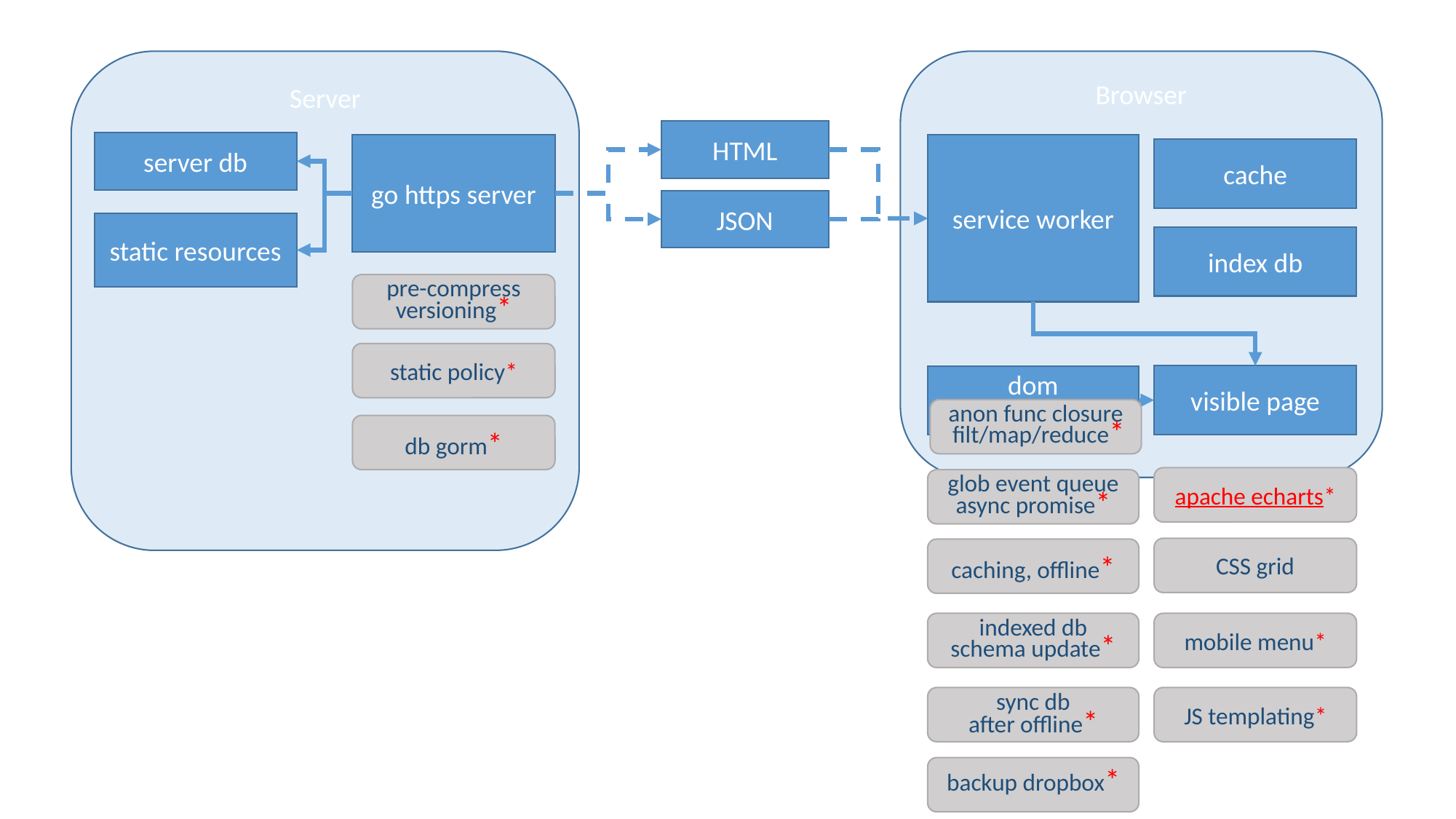

Browser
Server
HTML
server db
go https server
service worker
cache
JSON
static resources
index db
pre-compress
versioning*
static policy*
visible page
dom
JS events
anon func closure
 filt/map/reduce*
db gorm*
apache echarts*
glob event queue
async promise*
CSS grid
caching, offline*
indexed db
schema update*
mobile menu*
sync db
after offline*
JS templating*
backup dropbox*